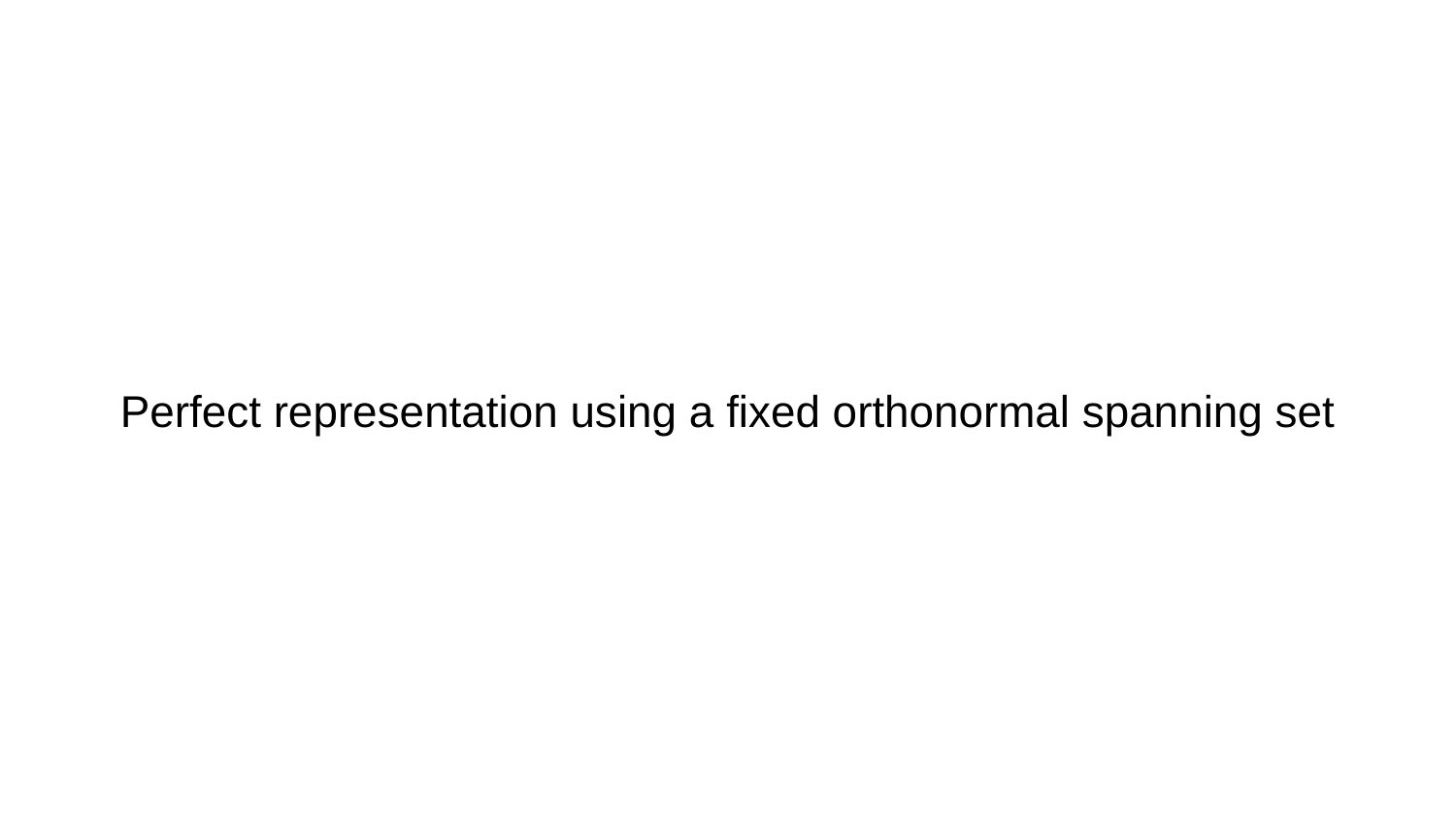

# Perfect representation using a fixed orthonormal spanning set